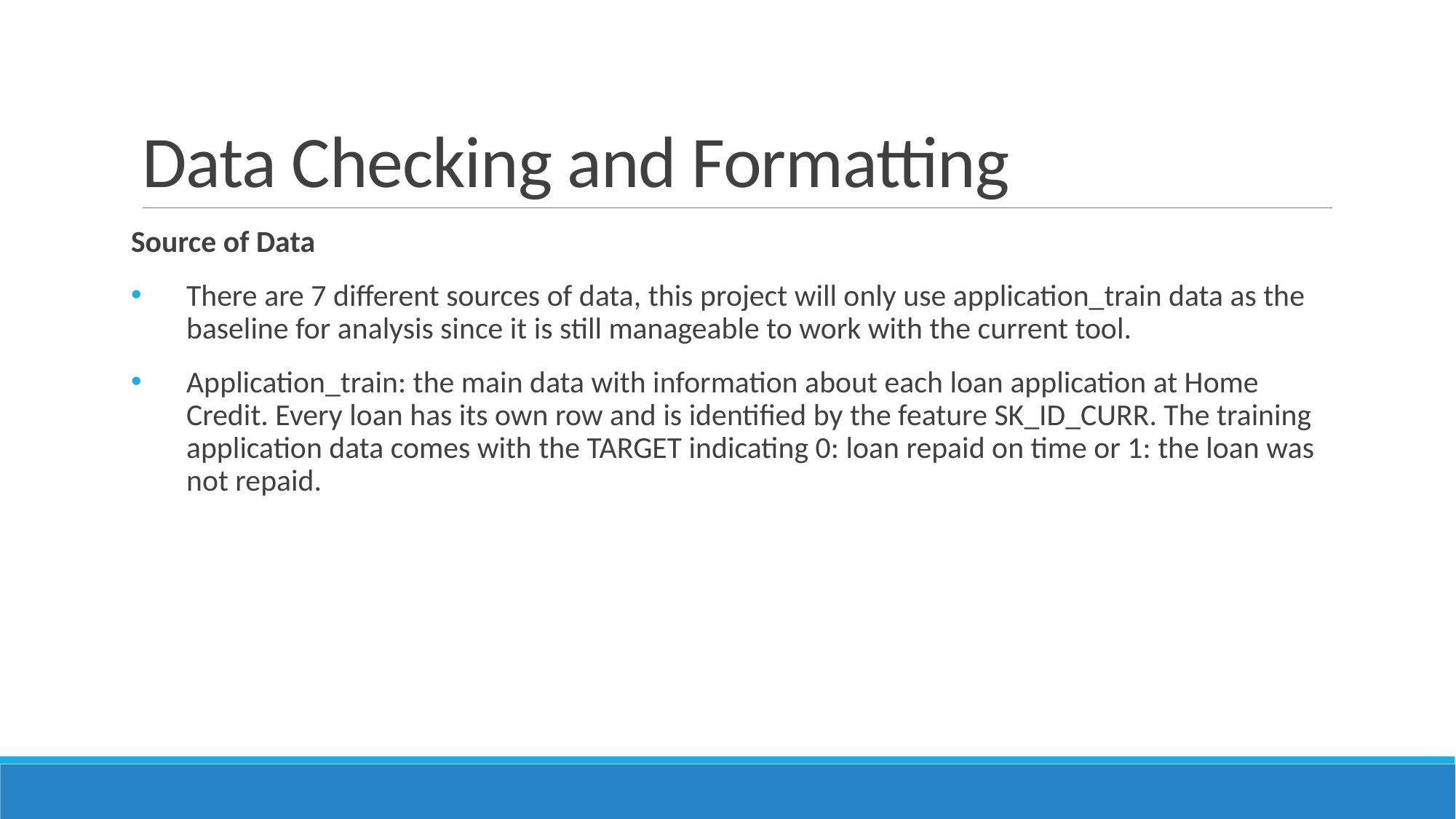

# Data Checking and Formatting
Source of Data
There are 7 different sources of data, this project will only use application_train data as the baseline for analysis since it is still manageable to work with the current tool.
Application_train: the main data with information about each loan application at Home Credit. Every loan has its own row and is identified by the feature SK_ID_CURR. The training application data comes with the TARGET indicating 0: loan repaid on time or 1: the loan was not repaid.